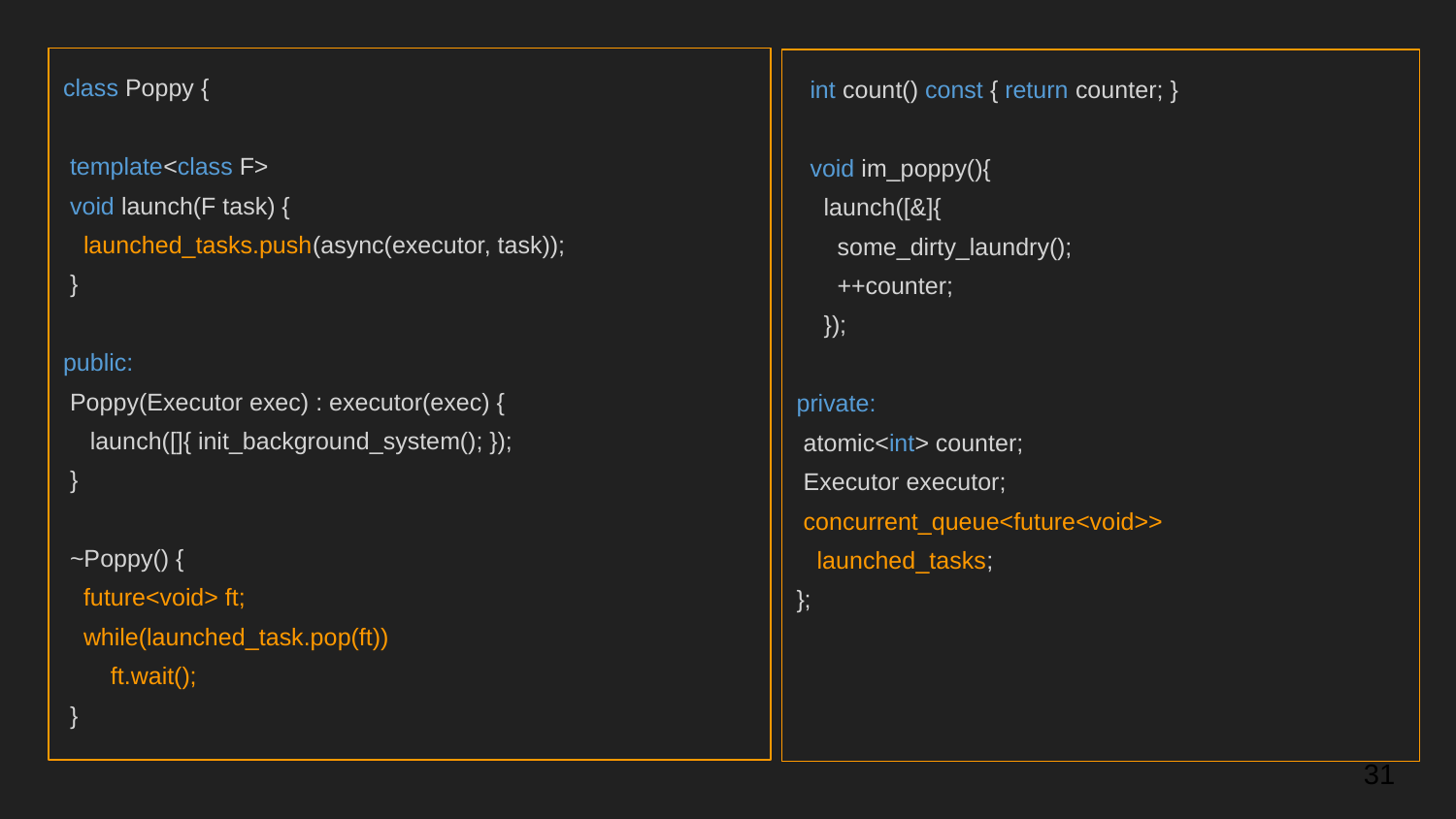

class Poppy {

 template<class F>
 void launch(F task) {
   launched_tasks.push(async(executor, task));
 }

public:
 Poppy(Executor exec) : executor(exec) {
    launch([]{ init_background_system(); });
 }

 ~Poppy() {
   future<void> ft;
   while(launched_task.pop(ft))
       ft.wait();
 }

  int count() const { return counter; }

  void im_poppy(){
    launch([&]{
      some_dirty_laundry();
      ++counter;
    });

private:
 atomic<int> counter;
 Executor executor;
 concurrent_queue<future<void>>
   launched_tasks;
};

31